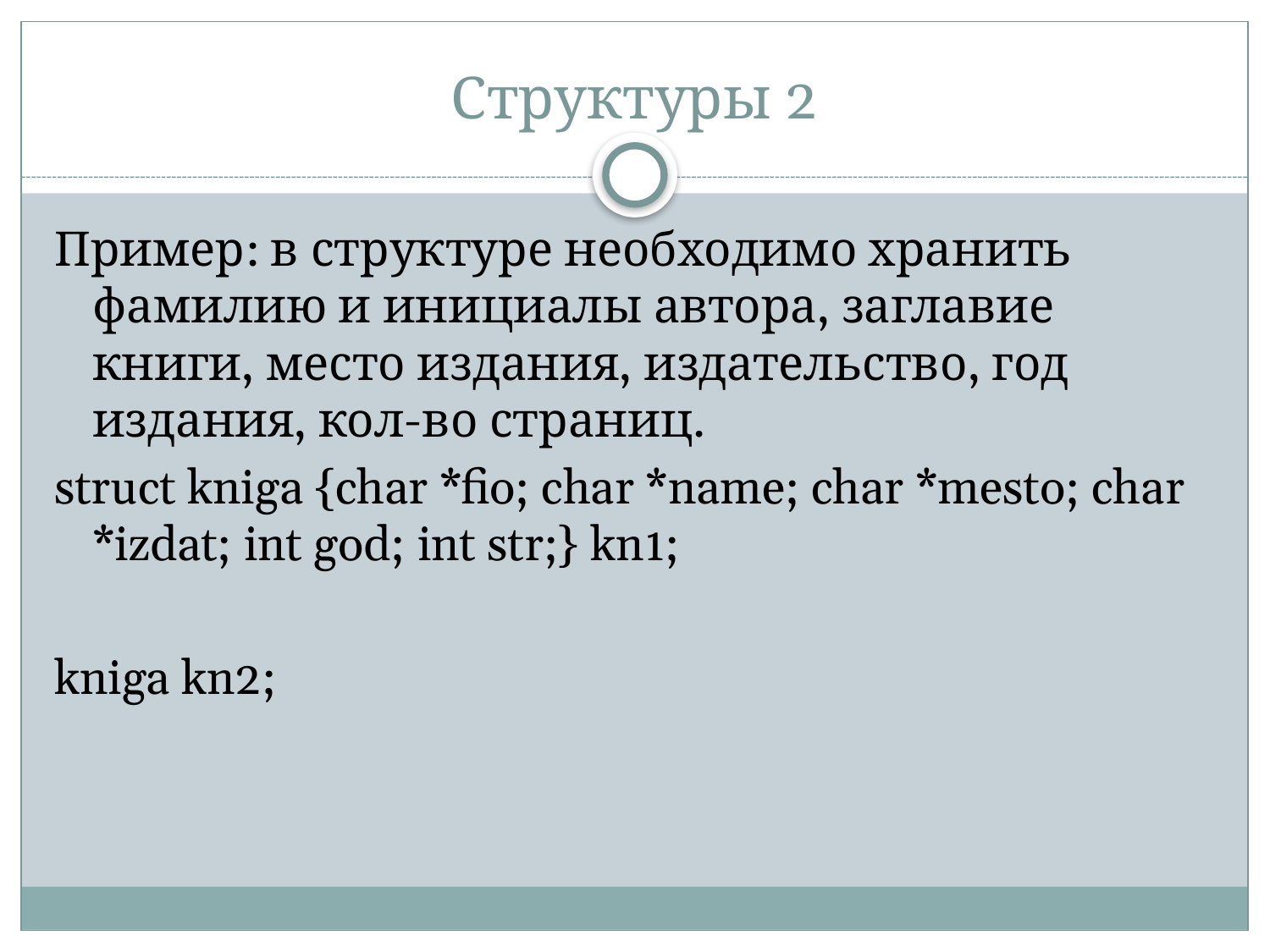

# Структуры 2
Пример: в структуре необходимо хранить фамилию и инициалы автора, заглавие книги, место издания, издательство, год издания, кол-во страниц.
struct kniga {char *fio; char *name; char *mesto; char *izdat; int god; int str;} kn1;

kniga kn2;